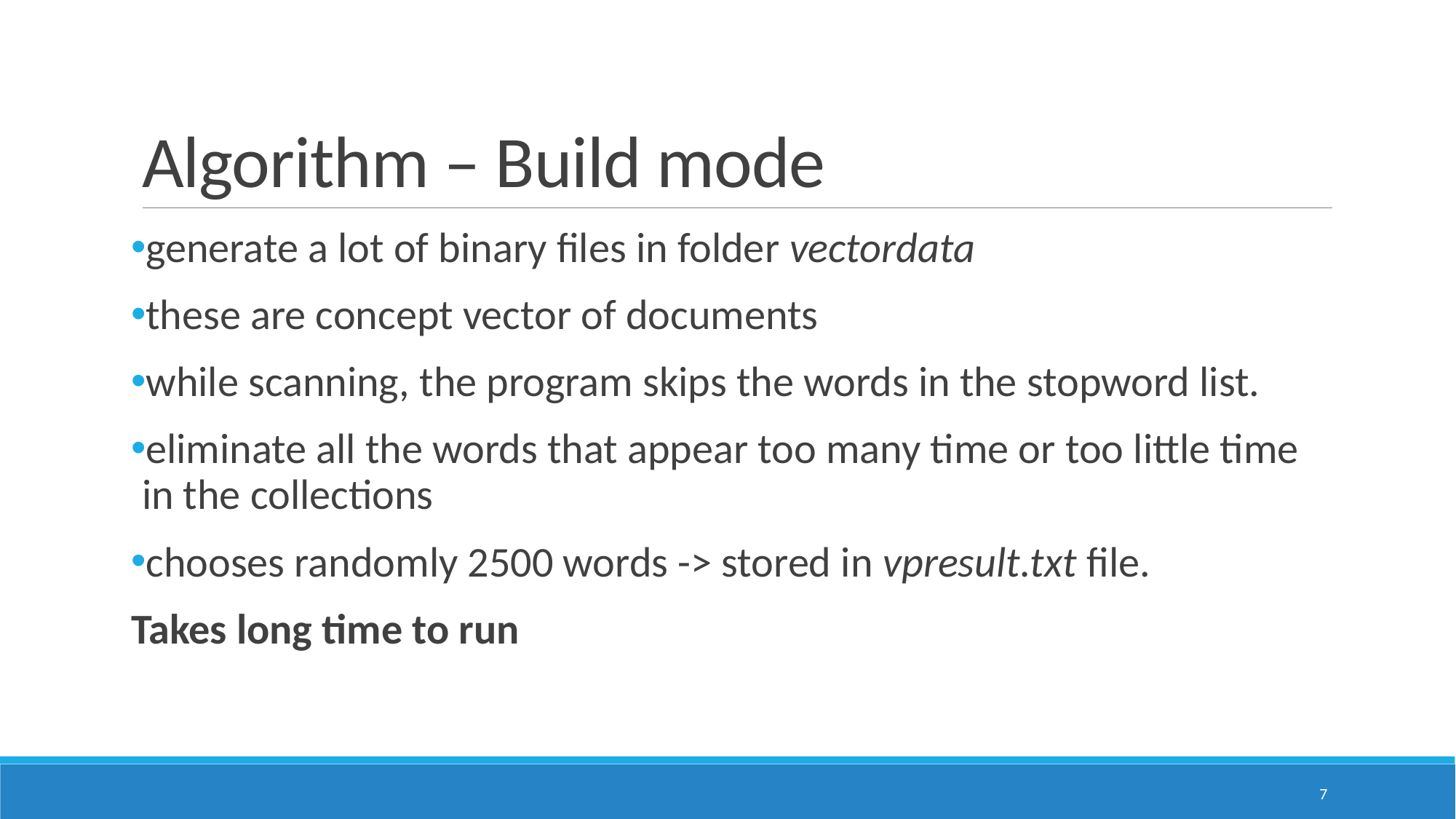

# Algorithm – Build mode
generate a lot of binary files in folder vectordata
these are concept vector of documents
while scanning, the program skips the words in the stopword list.
eliminate all the words that appear too many time or too little time in the collections
chooses randomly 2500 words -> stored in vpresult.txt file.
Takes long time to run

7